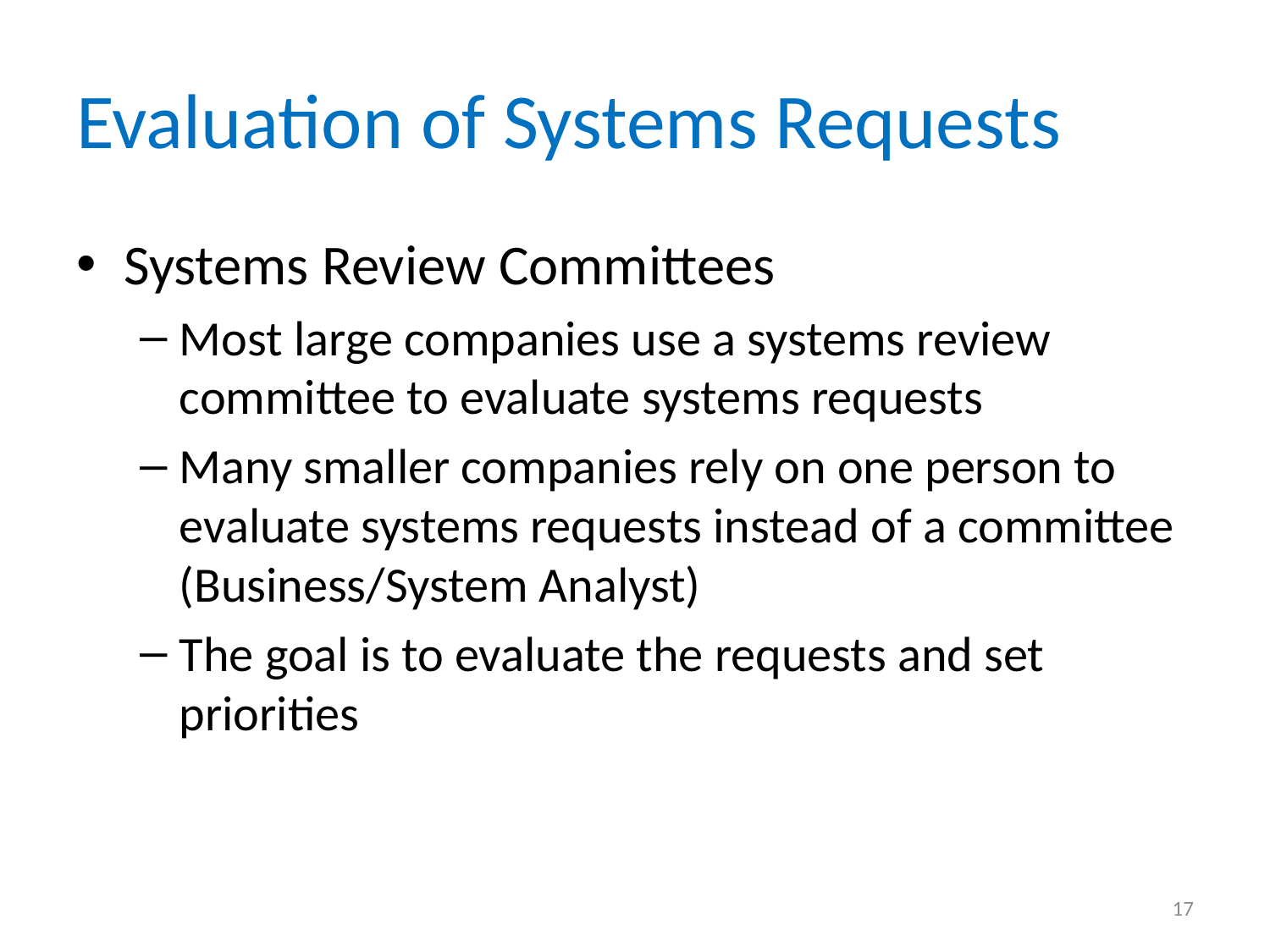

# Evaluation of Systems Requests
Systems Review Committees
Most large companies use a systems review committee to evaluate systems requests
Many smaller companies rely on one person to evaluate systems requests instead of a committee (Business/System Analyst)
The goal is to evaluate the requests and set priorities
17